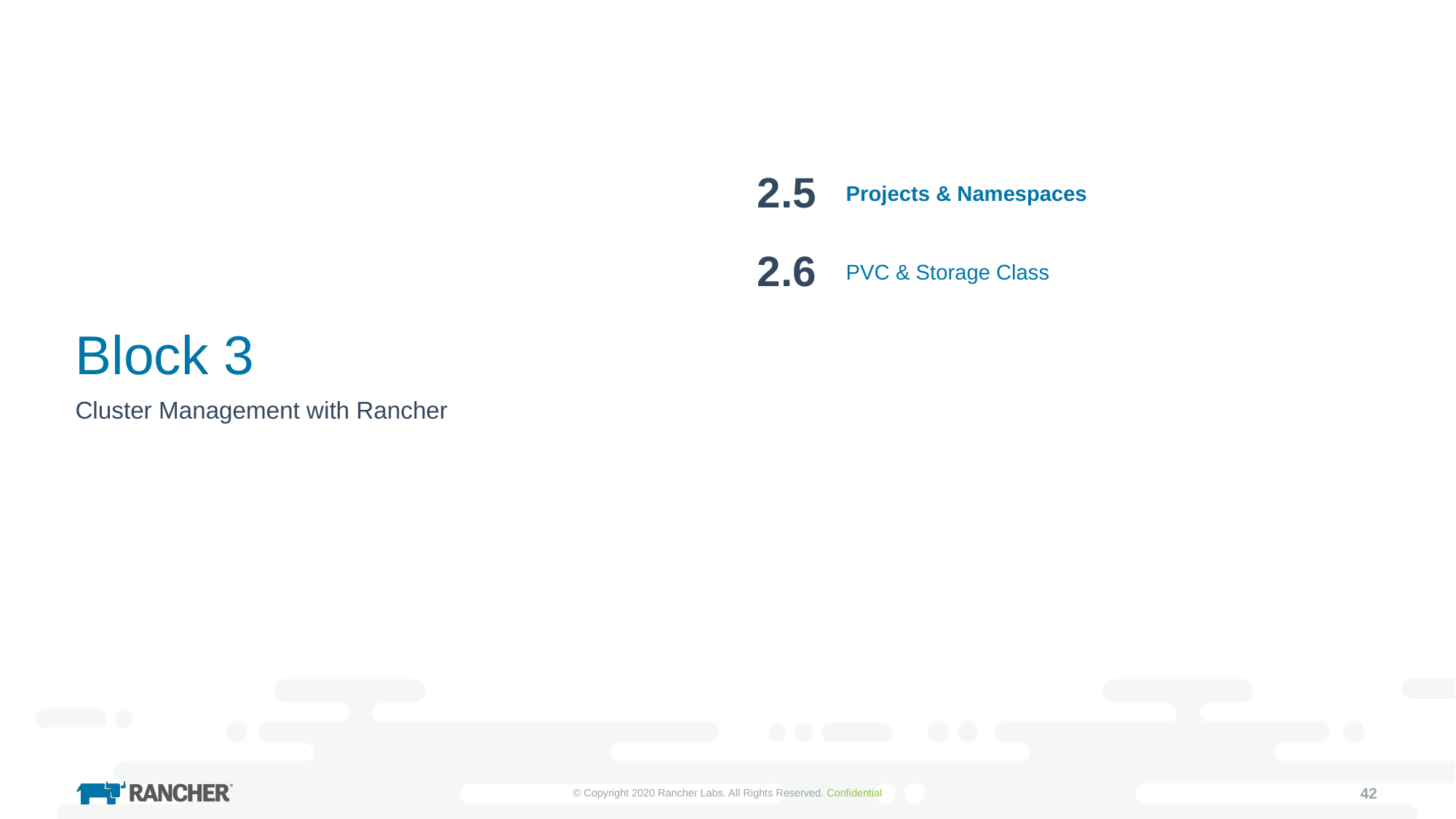

2.5
Projects & Namespaces

2.6
PVC & Storage Class

# Block 3
Cluster Management with Rancher